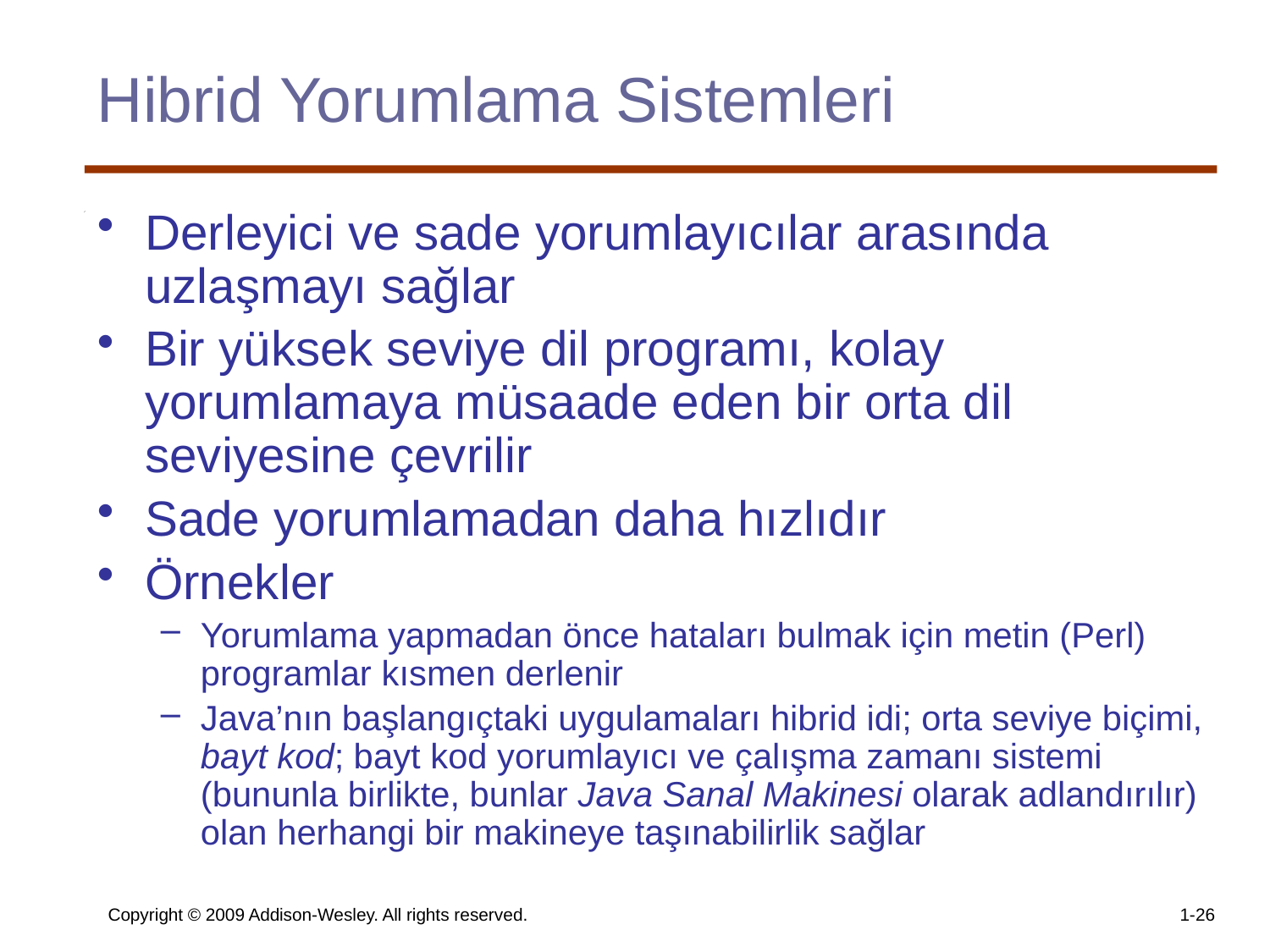

# Hibrid Yorumlama Sistemleri
Derleyici ve sade yorumlayıcılar arasında uzlaşmayı sağlar
Bir yüksek seviye dil programı, kolay yorumlamaya müsaade eden bir orta dil seviyesine çevrilir
Sade yorumlamadan daha hızlıdır
Örnekler
Yorumlama yapmadan önce hataları bulmak için metin (Perl) programlar kısmen derlenir
Java’nın başlangıçtaki uygulamaları hibrid idi; orta seviye biçimi, bayt kod; bayt kod yorumlayıcı ve çalışma zamanı sistemi (bununla birlikte, bunlar Java Sanal Makinesi olarak adlandırılır) olan herhangi bir makineye taşınabilirlik sağlar

Copyright © 2009 Addison-Wesley. All rights reserved.
1-26